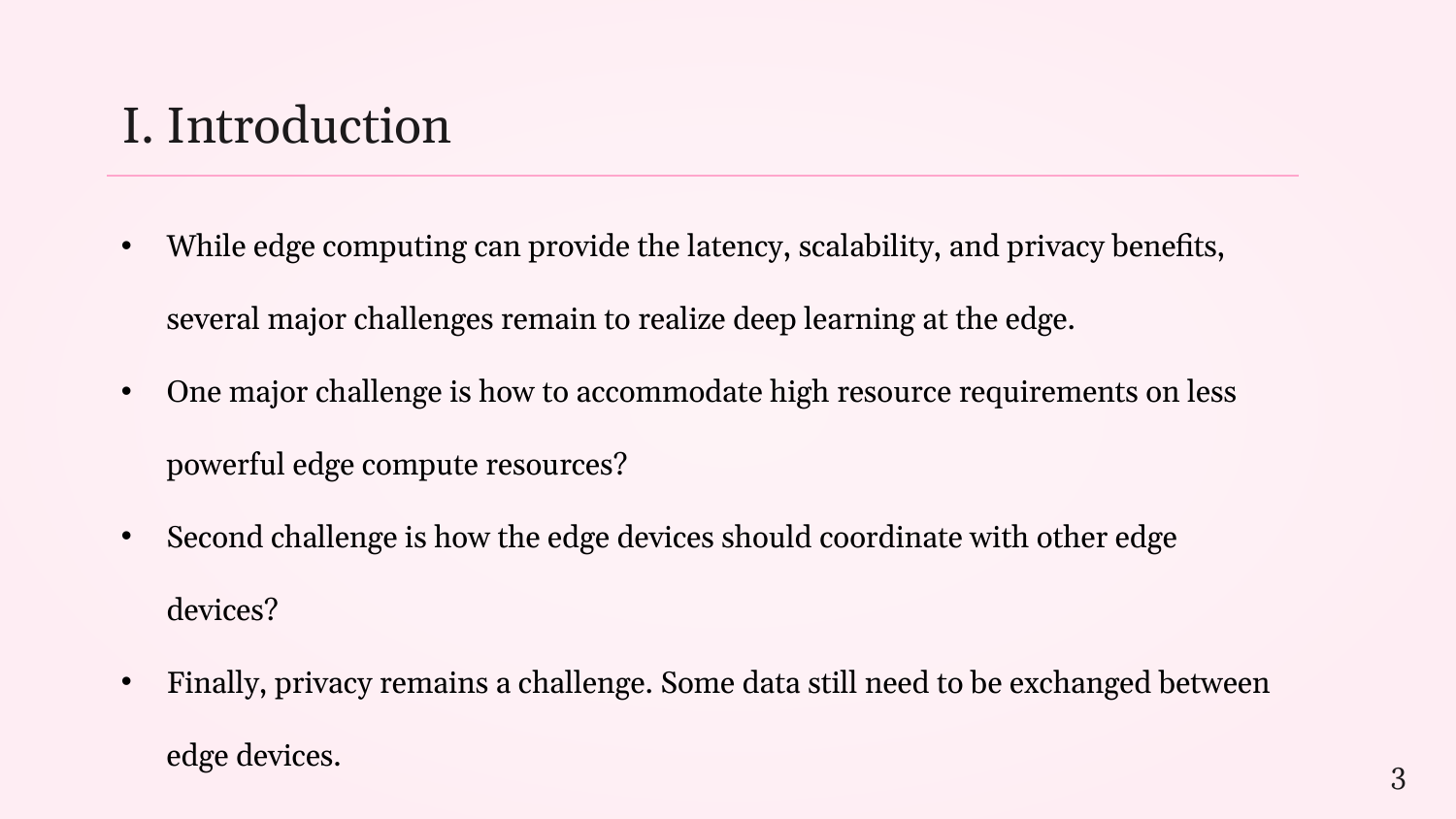

I. Introduction
While edge computing can provide the latency, scalability, and privacy benefits, several major challenges remain to realize deep learning at the edge.
One major challenge is how to accommodate high resource requirements on less powerful edge compute resources?
Second challenge is how the edge devices should coordinate with other edge devices?
Finally, privacy remains a challenge. Some data still need to be exchanged between edge devices.
3